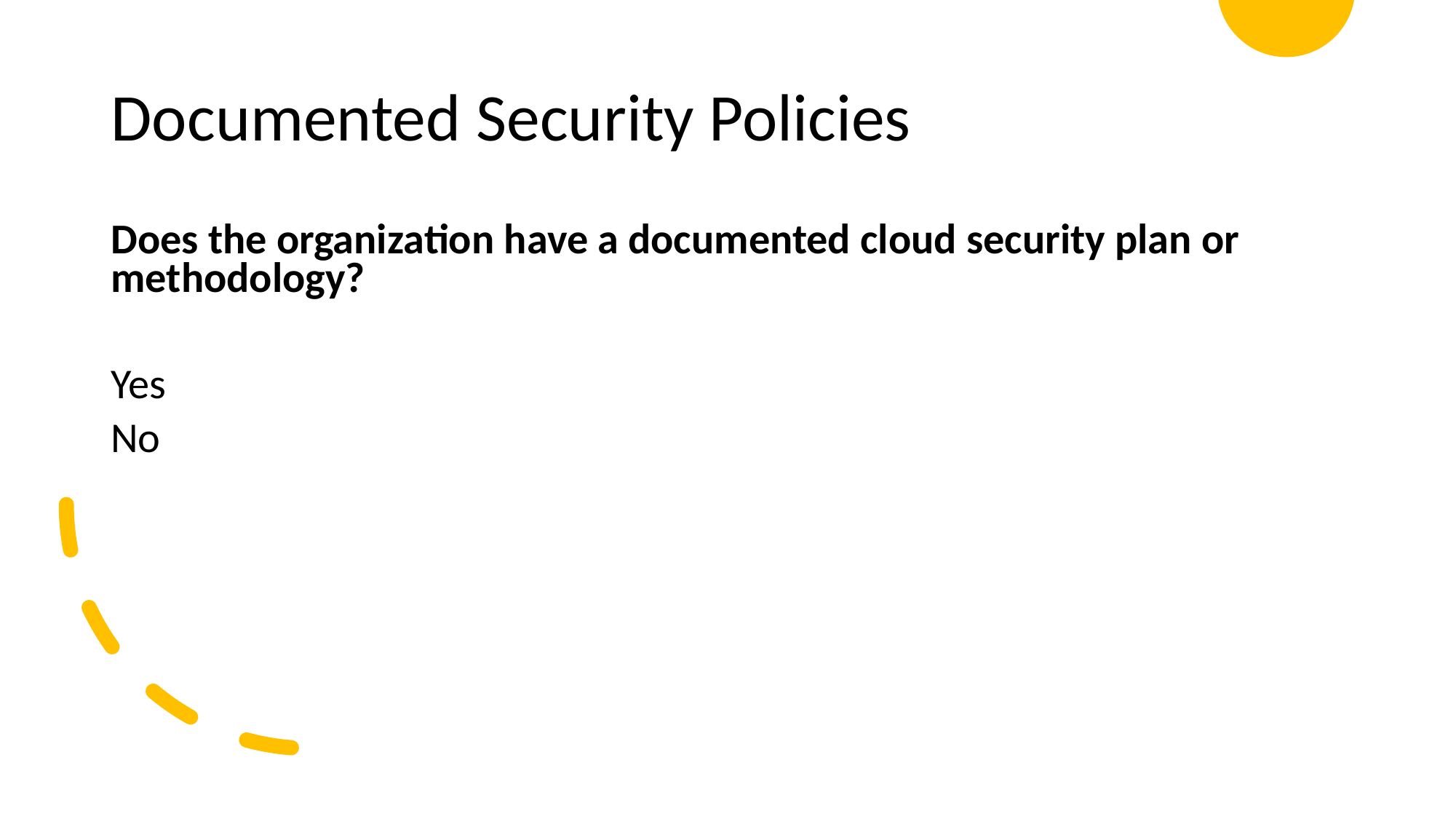

Documented Security Policies
Does the organization have a documented cloud security plan or methodology?

Yes
No